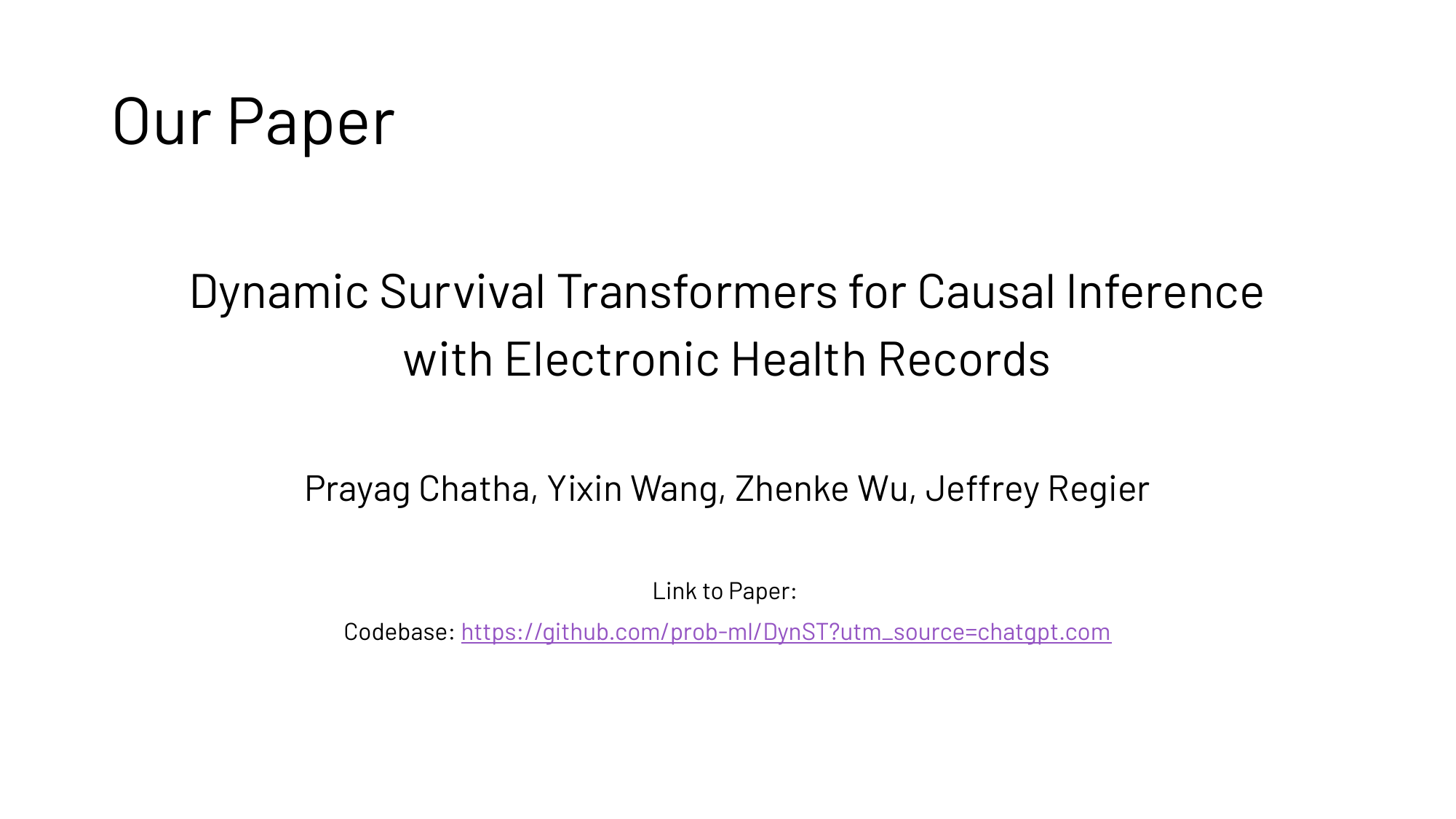

# Our Paper
Dynamic Survival Transformers for Causal Inference
with Electronic Health Records

Prayag Chatha, Yixin Wang, Zhenke Wu, Jeffrey Regier

Link to Paper:
Codebase: https://github.com/prob-ml/DynST?utm_source=chatgpt.com